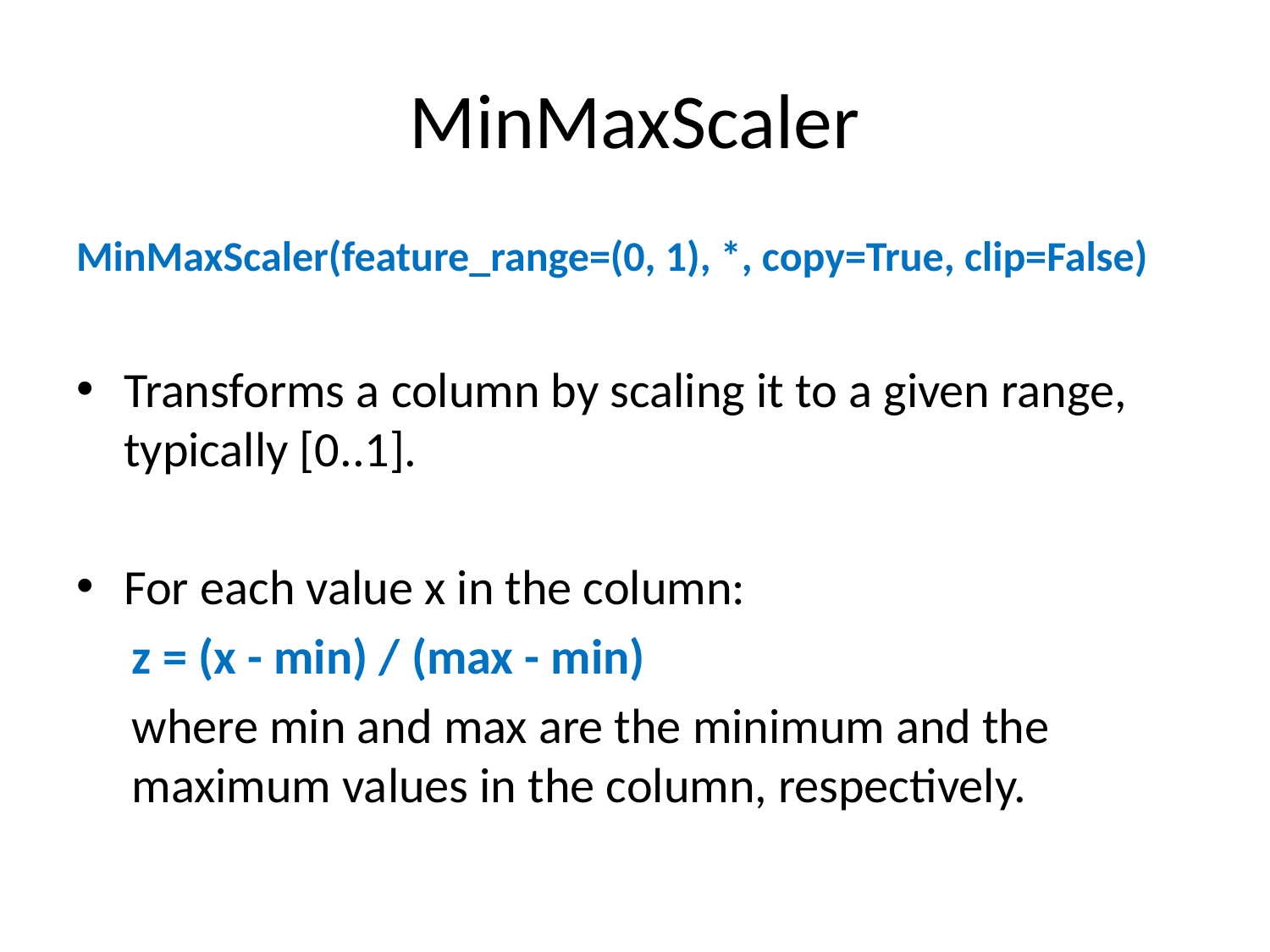

# MinMaxScaler
MinMaxScaler(feature_range=(0, 1), *, copy=True, clip=False)

Transforms a column by scaling it to a given range, typically [0..1].

For each value x in the column:
z = (x - min) / (max - min)
where min and max are the minimum and the maximum values in the column, respectively.